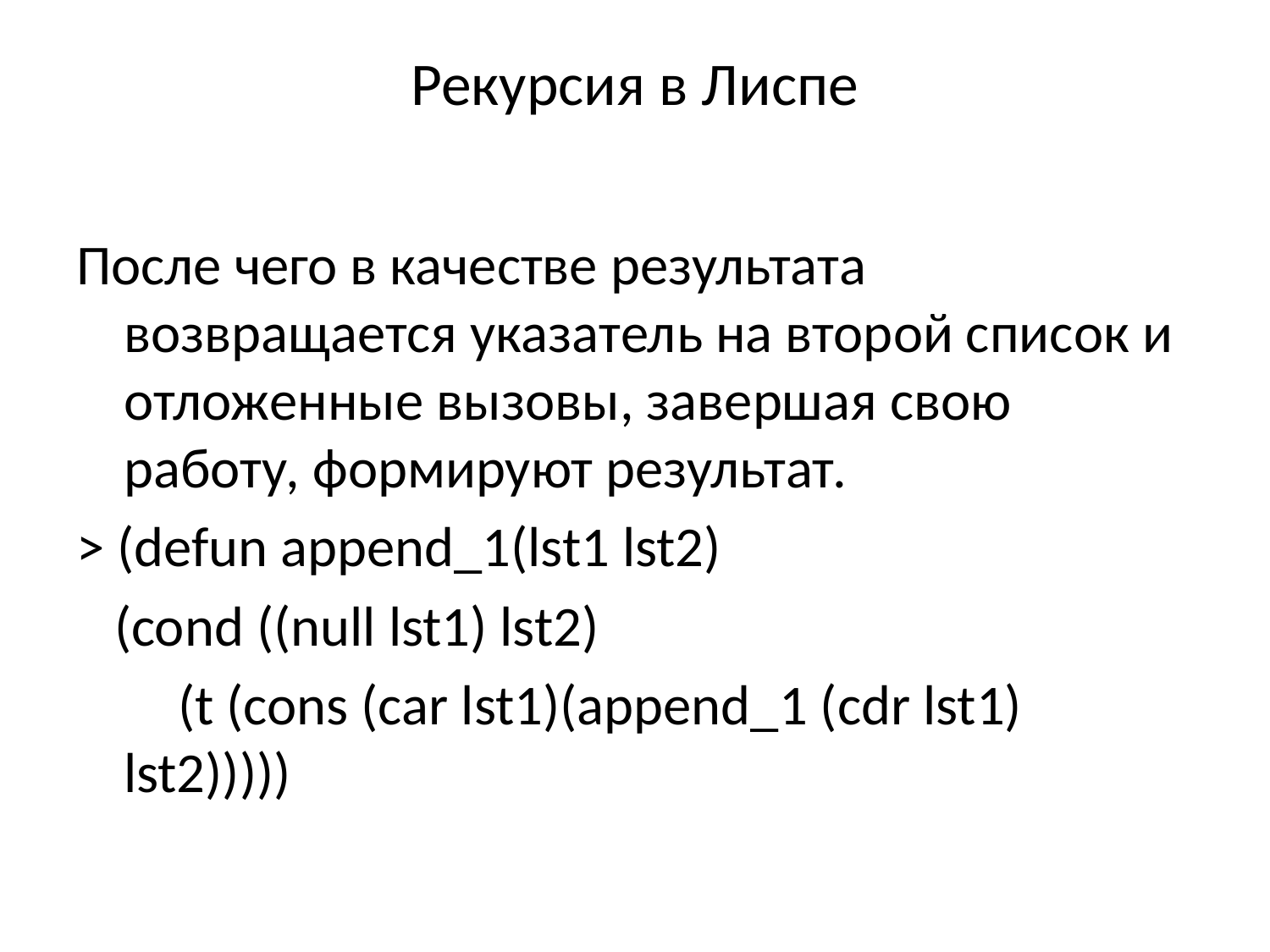

# Рекурсия в Лиспе
После чего в качестве результата возвращается указатель на второй список и отложенные вызовы, завершая свою работу, формируют результат.
> (defun append_1(lst1 lst2)
   (cond ((null lst1) lst2)
        (t (cons (car lst1)(append_1 (cdr lst1) lst2)))))